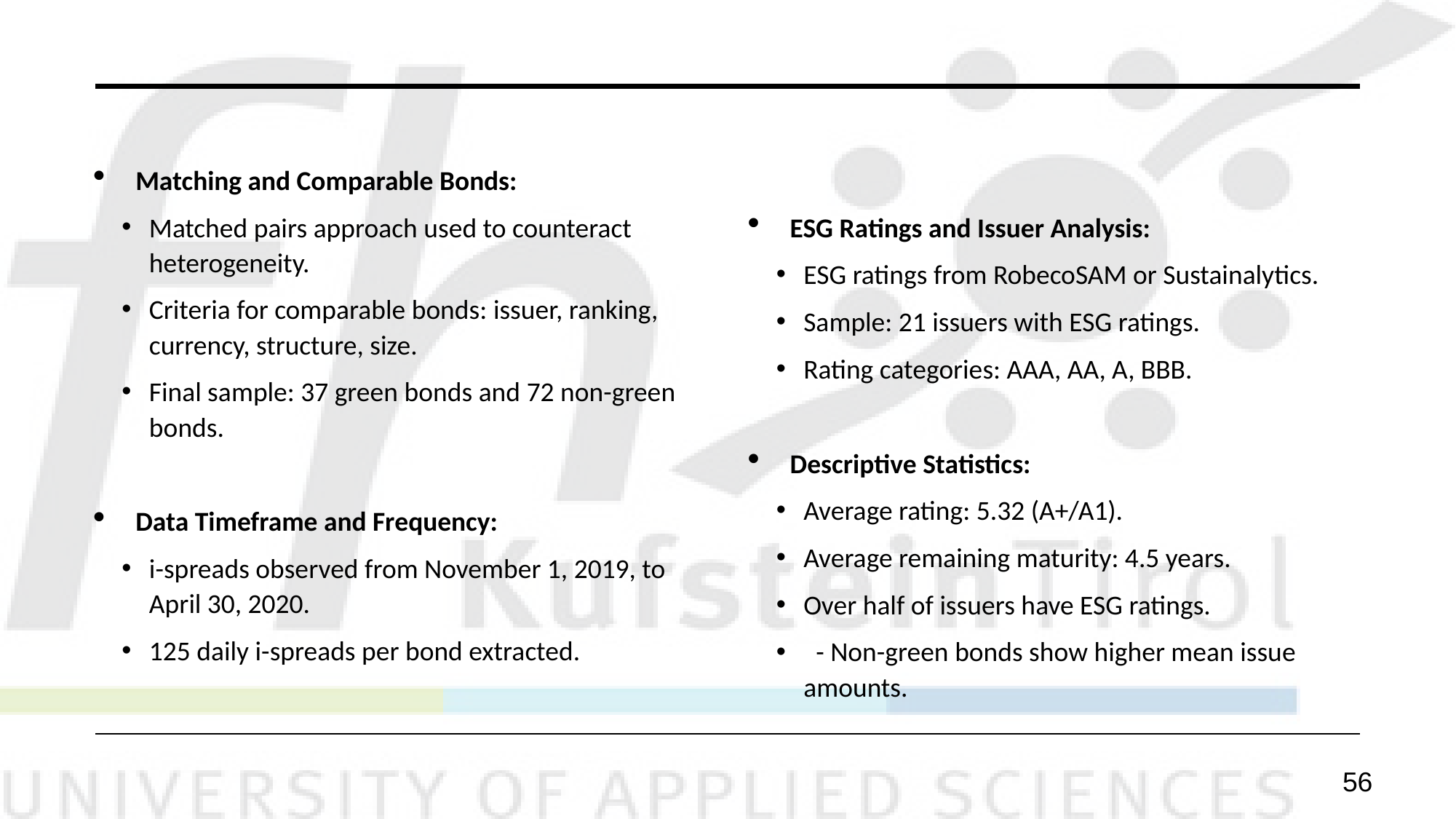

Matching and Comparable Bonds:
Matched pairs approach used to counteract heterogeneity.
Criteria for comparable bonds: issuer, ranking, currency, structure, size.
Final sample: 37 green bonds and 72 non-green bonds.

Data Timeframe and Frequency:
i-spreads observed from November 1, 2019, to April 30, 2020.
125 daily i-spreads per bond extracted.

ESG Ratings and Issuer Analysis:
ESG ratings from RobecoSAM or Sustainalytics.
Sample: 21 issuers with ESG ratings.
Rating categories: AAA, AA, A, BBB.

Descriptive Statistics:
Average rating: 5.32 (A+/A1).
Average remaining maturity: 4.5 years.
Over half of issuers have ESG ratings.
  - Non-green bonds show higher mean issue amounts.
56